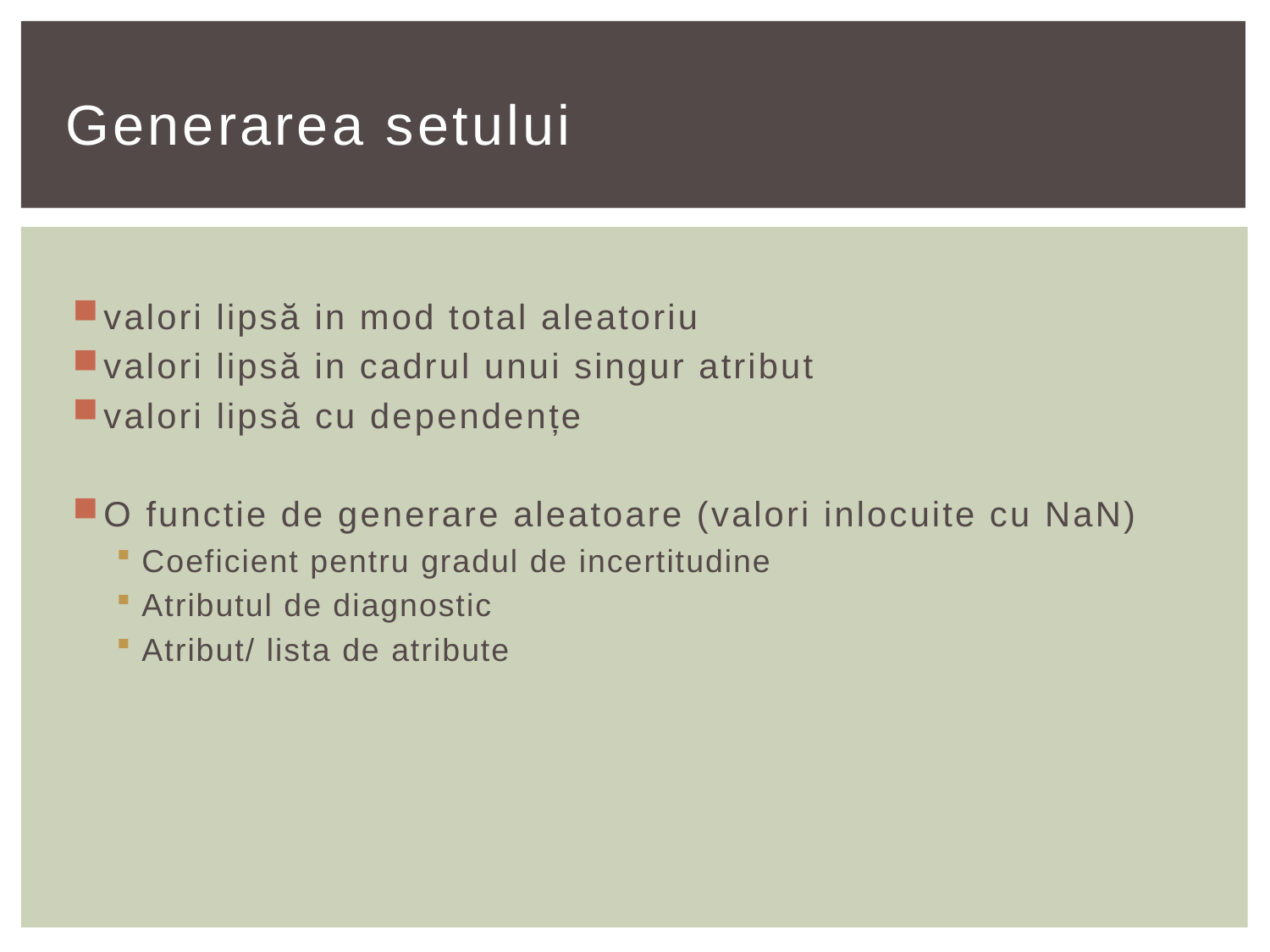

# Generarea setului

valori lipsă in mod total aleatoriu
valori lipsă in cadrul unui singur atribut
valori lipsă cu dependențe

O functie de generare aleatoare (valori inlocuite cu NaN)
Coeficient pentru gradul de incertitudine
Atributul de diagnostic
Atribut/ lista de atribute